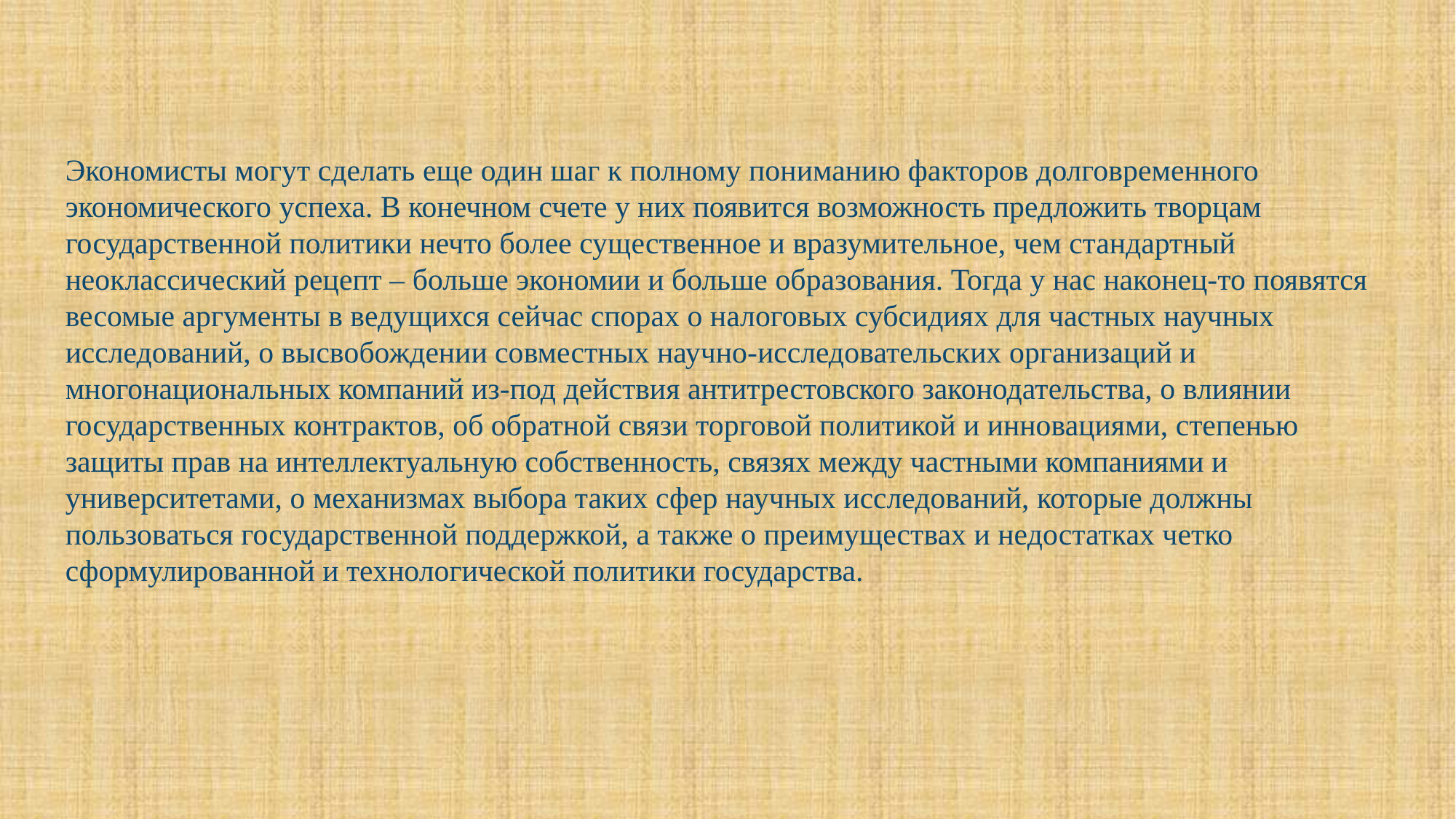

Экономисты могут сделать еще один шаг к полному пониманию факторов долговременного экономического успеха. В конечном счете у них появится возможность предложить творцам государственной политики нечто более существенное и вразумительное, чем стандартный неоклассический рецепт – больше экономии и больше образования. Тогда у нас наконец-то появятся весомые аргументы в ведущихся сейчас спорах о налоговых субсидиях для частных научных исследований, о высвобождении совместных научно-исследовательских организаций и многонациональных компаний из-под действия антитрестовского законодательства, о влиянии государственных контрактов, об обратной связи торговой политикой и инновациями, степенью защиты прав на интеллектуальную собственность, связях между частными компаниями и университетами, о механизмах выбора таких сфер научных исследований, которые должны пользоваться государственной поддержкой, а также о преимуществах и недостатках четко сформулированной и технологической политики государства.